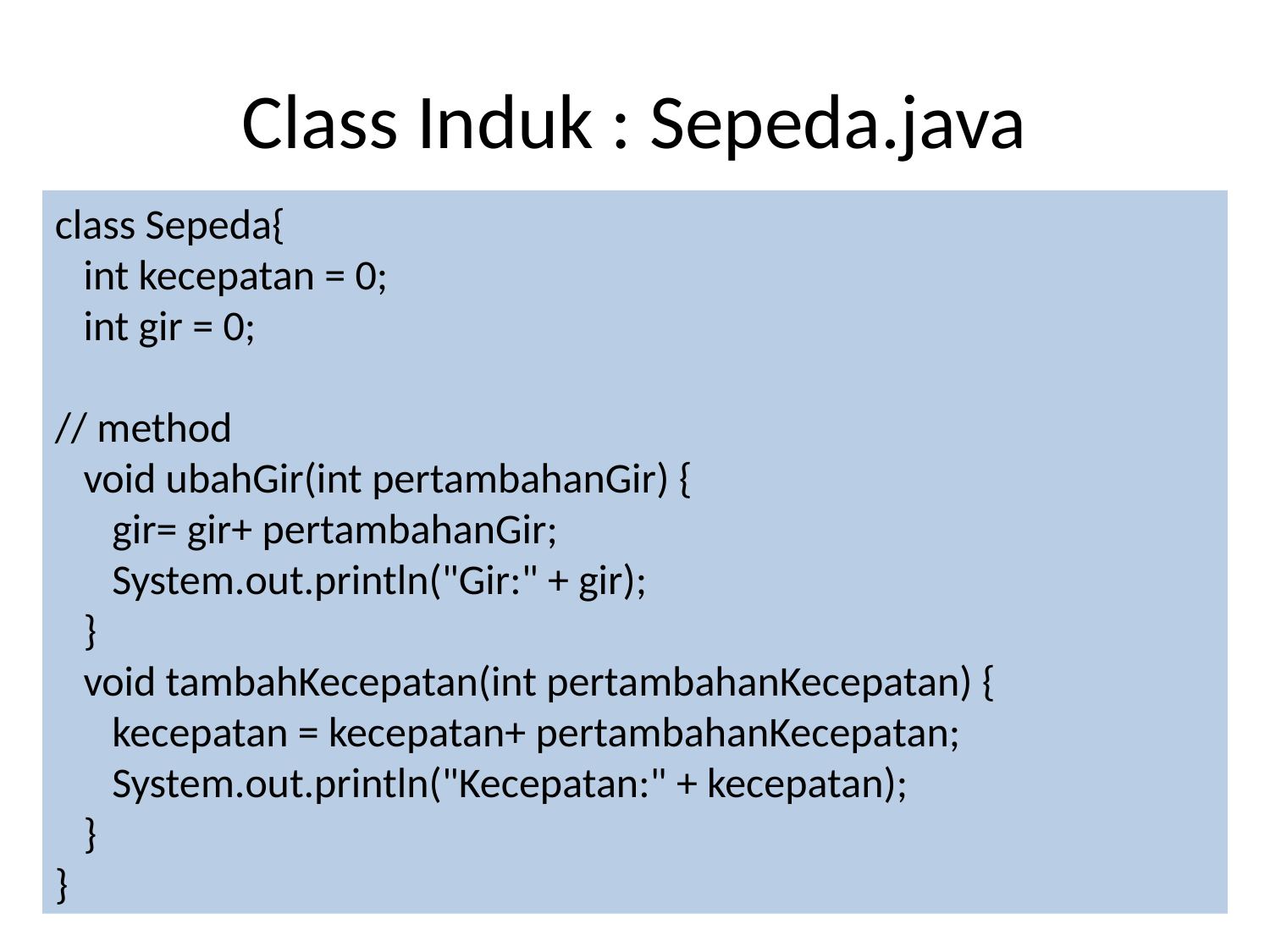

# Class Induk : Sepeda.java
class Sepeda{
   int kecepatan = 0;
   int gir = 0;
// method
   void ubahGir(int pertambahanGir) {
      gir= gir+ pertambahanGir;
      System.out.println("Gir:" + gir);
   }
   void tambahKecepatan(int pertambahanKecepatan) {
      kecepatan = kecepatan+ pertambahanKecepatan;
      System.out.println("Kecepatan:" + kecepatan);
   }
}